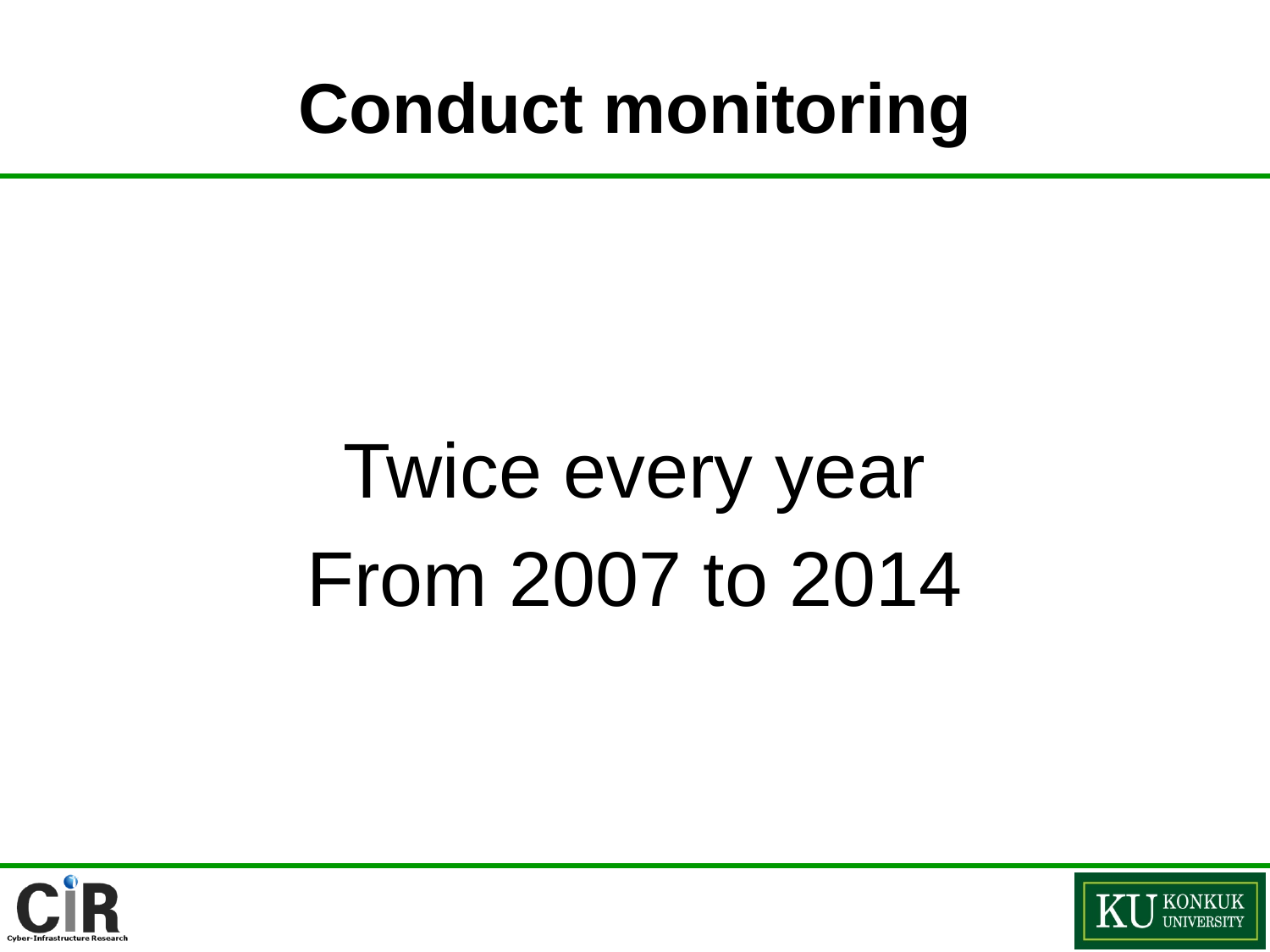

# Conduct monitoring
Twice every year
From 2007 to 2014